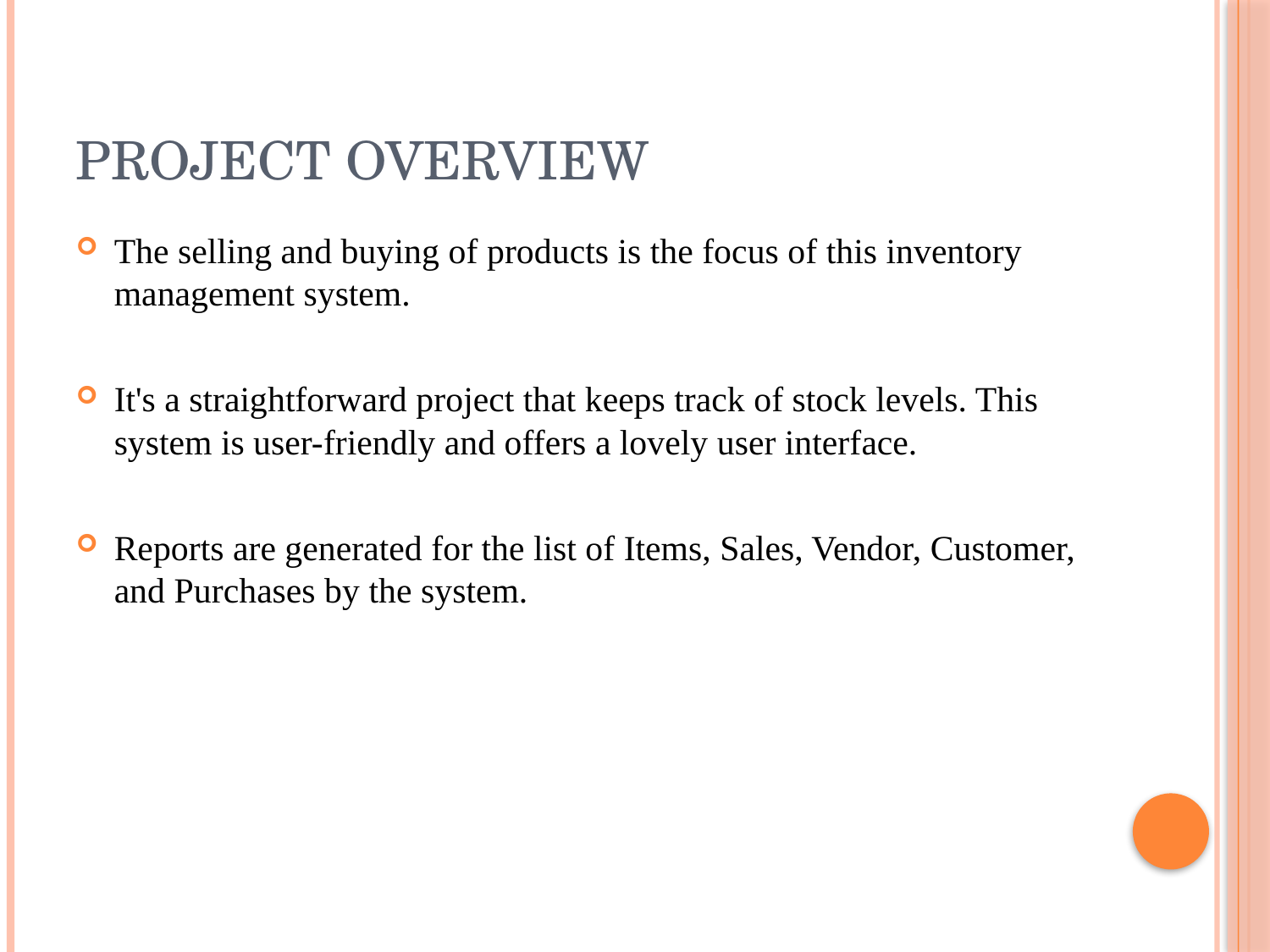

# PROJECT OVERVIEW
The selling and buying of products is the focus of this inventory management system.

It's a straightforward project that keeps track of stock levels. This system is user-friendly and offers a lovely user interface.

Reports are generated for the list of Items, Sales, Vendor, Customer, and Purchases by the system.